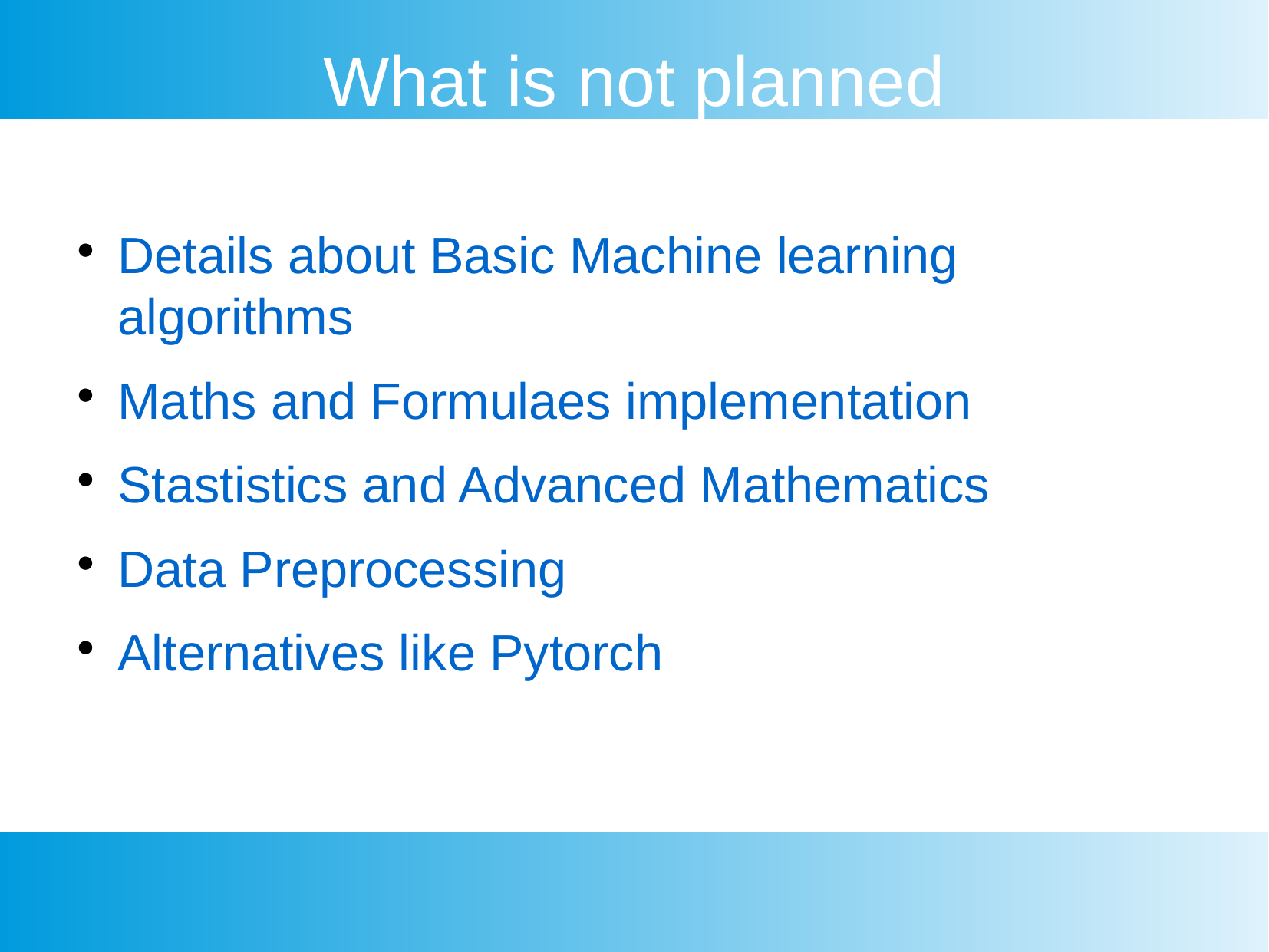

What is not planned
Details about Basic Machine learning algorithms
Maths and Formulaes implementation
Stastistics and Advanced Mathematics
Data Preprocessing
Alternatives like Pytorch